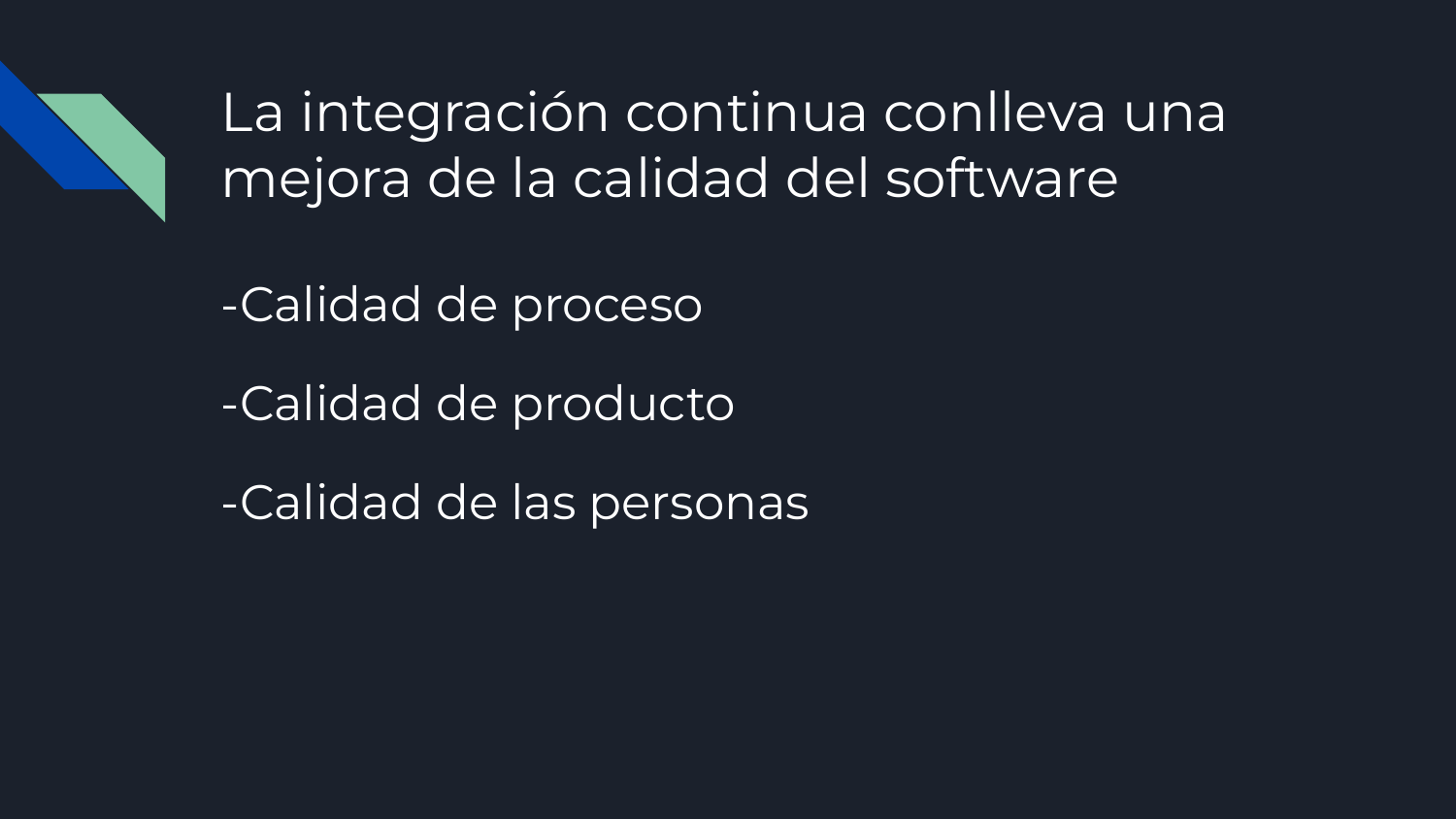

# La integración continua conlleva una mejora de la calidad del software
-Calidad de proceso
-Calidad de producto
-Calidad de las personas